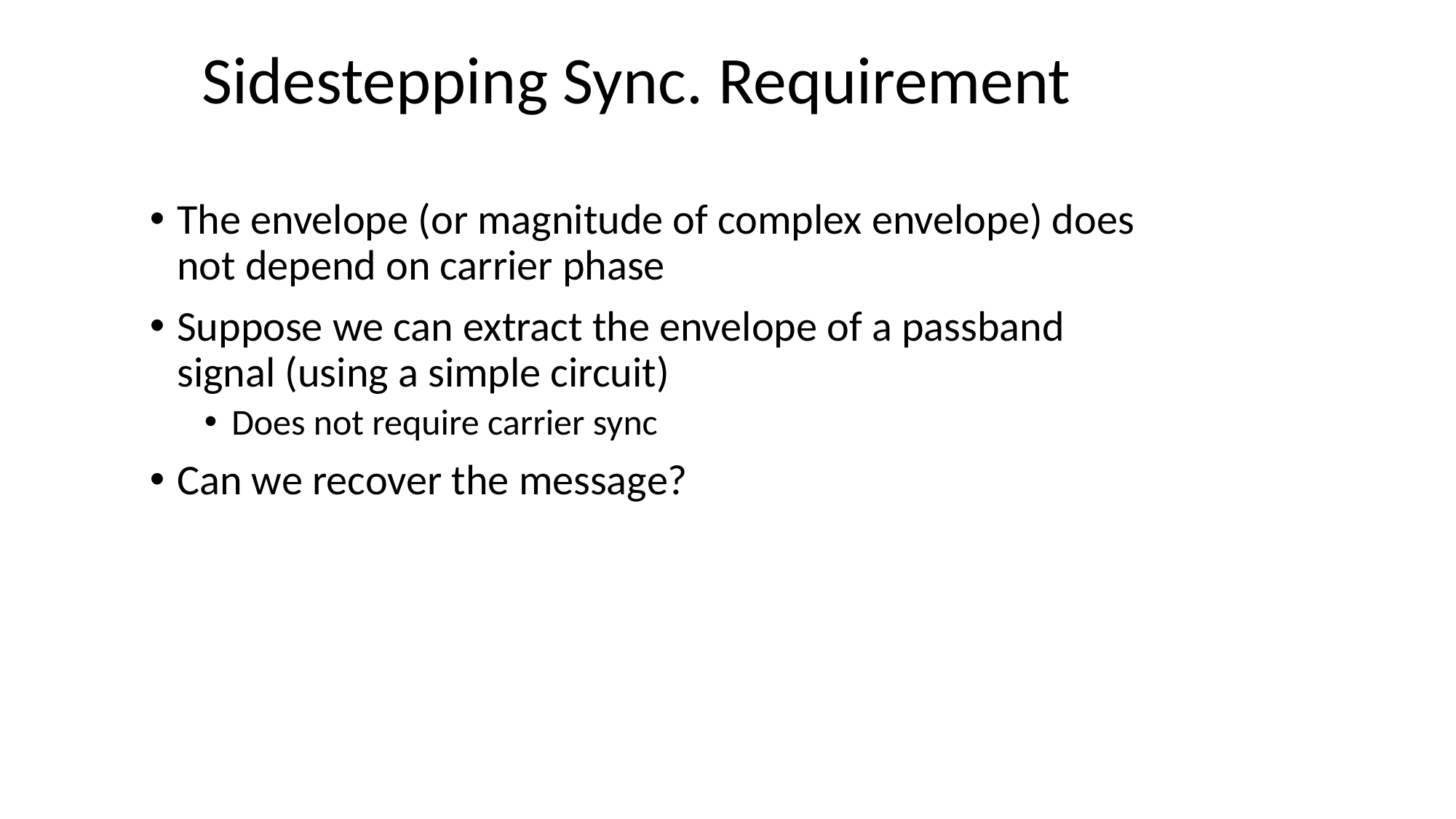

# Sidestepping Sync. Requirement
The envelope (or magnitude of complex envelope) does not depend on carrier phase
Suppose we can extract the envelope of a passband signal (using a simple circuit)
Does not require carrier sync
Can we recover the message?